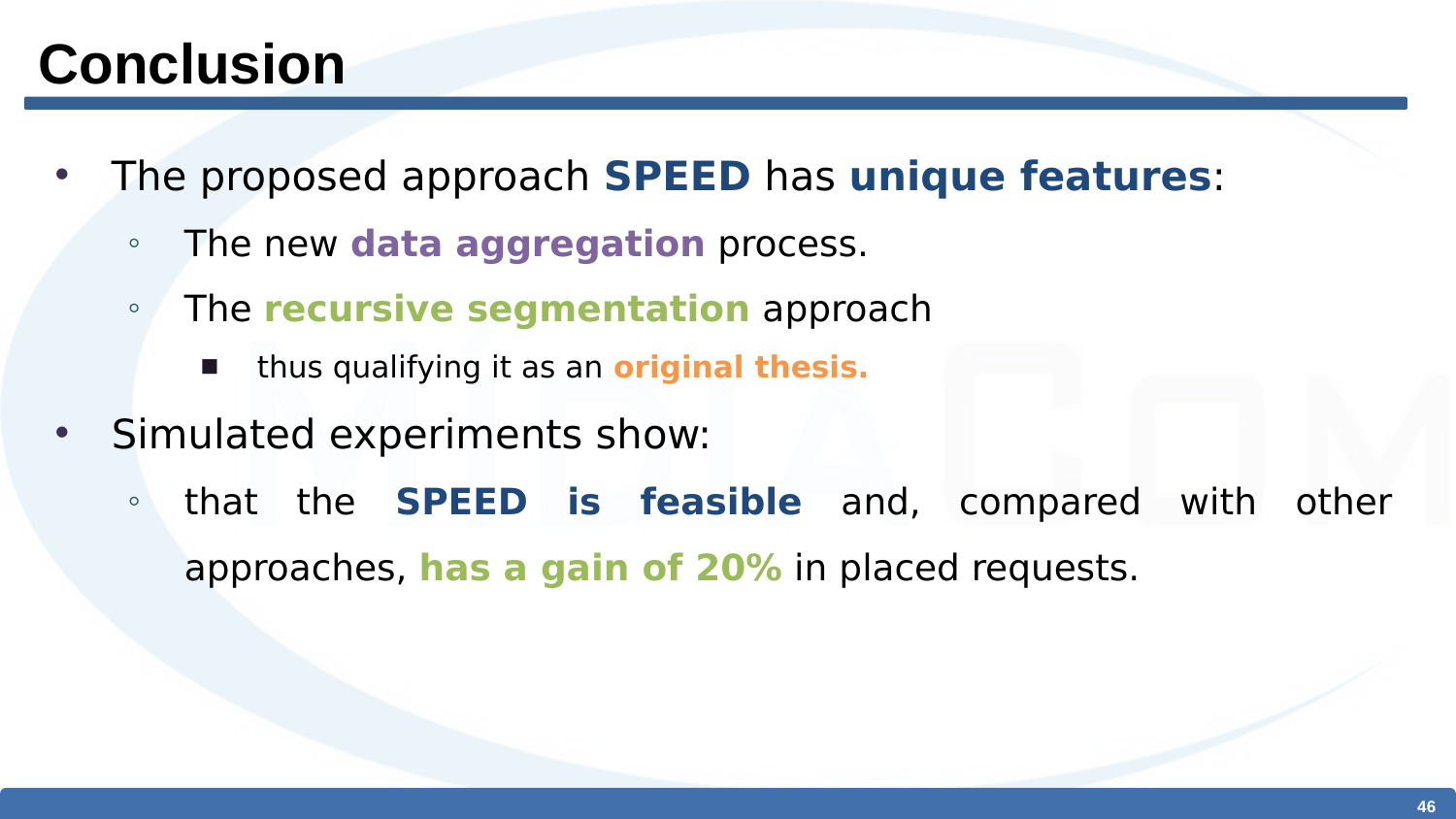

# Conclusion
The proposed approach SPEED has unique features:
The new data aggregation process.
The recursive segmentation approach
thus qualifying it as an original thesis.
Simulated experiments show:
that the SPEED is feasible and, compared with other approaches, has a gain of 20% in placed requests.
46